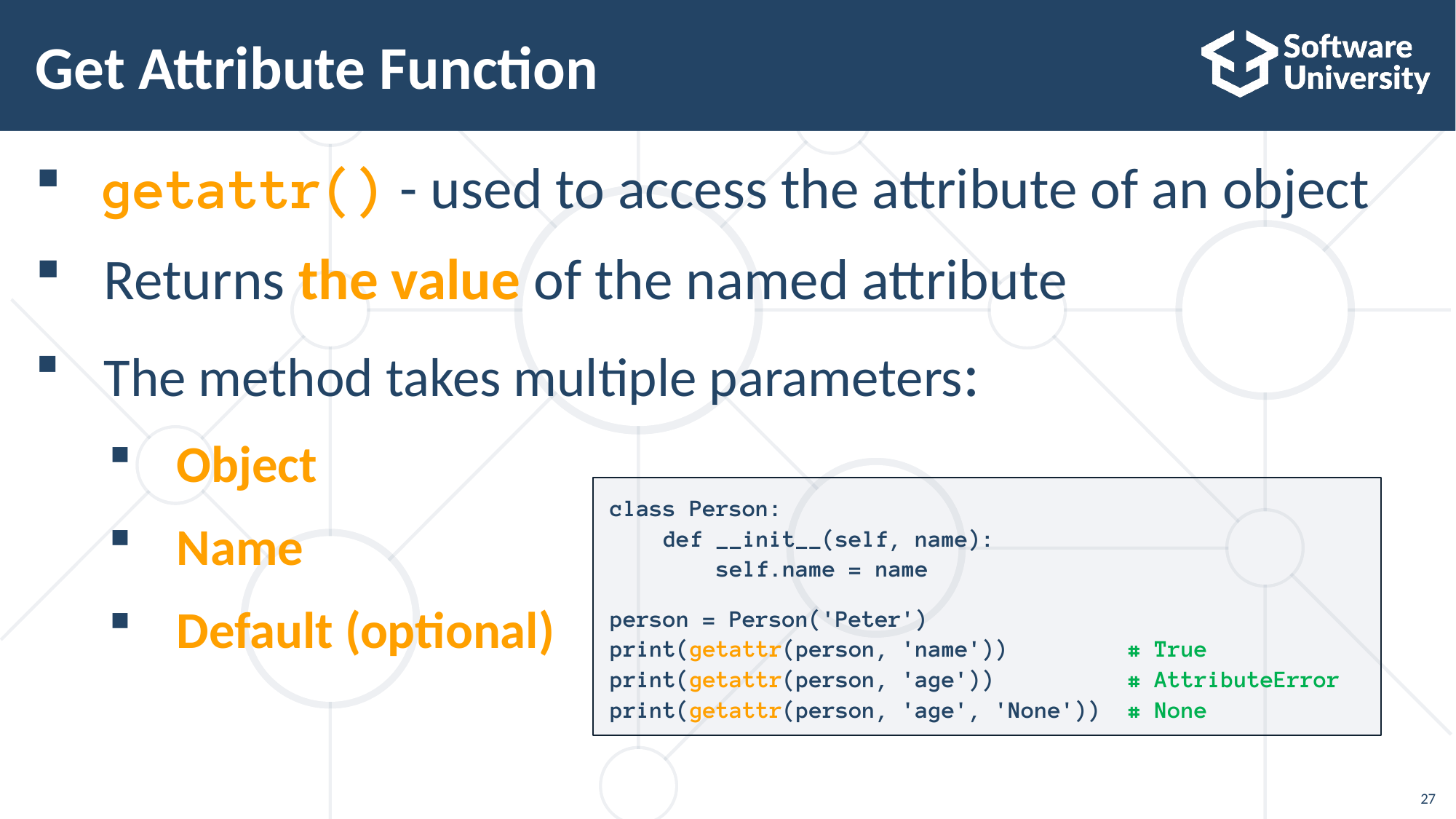

# Get Attribute Function
getattr() - used to access the attribute of an object
Returns the value of the named attribute
The method takes multiple parameters:
Object
Name
Default (optional)

class Person:
    def __init__(self, name):
        self.name = name

person = Person('Peter')
print(getattr(person, 'name'))         # True
print(getattr(person, 'age'))          # AttributeError
print(getattr(person, 'age', 'None'))  # None
27